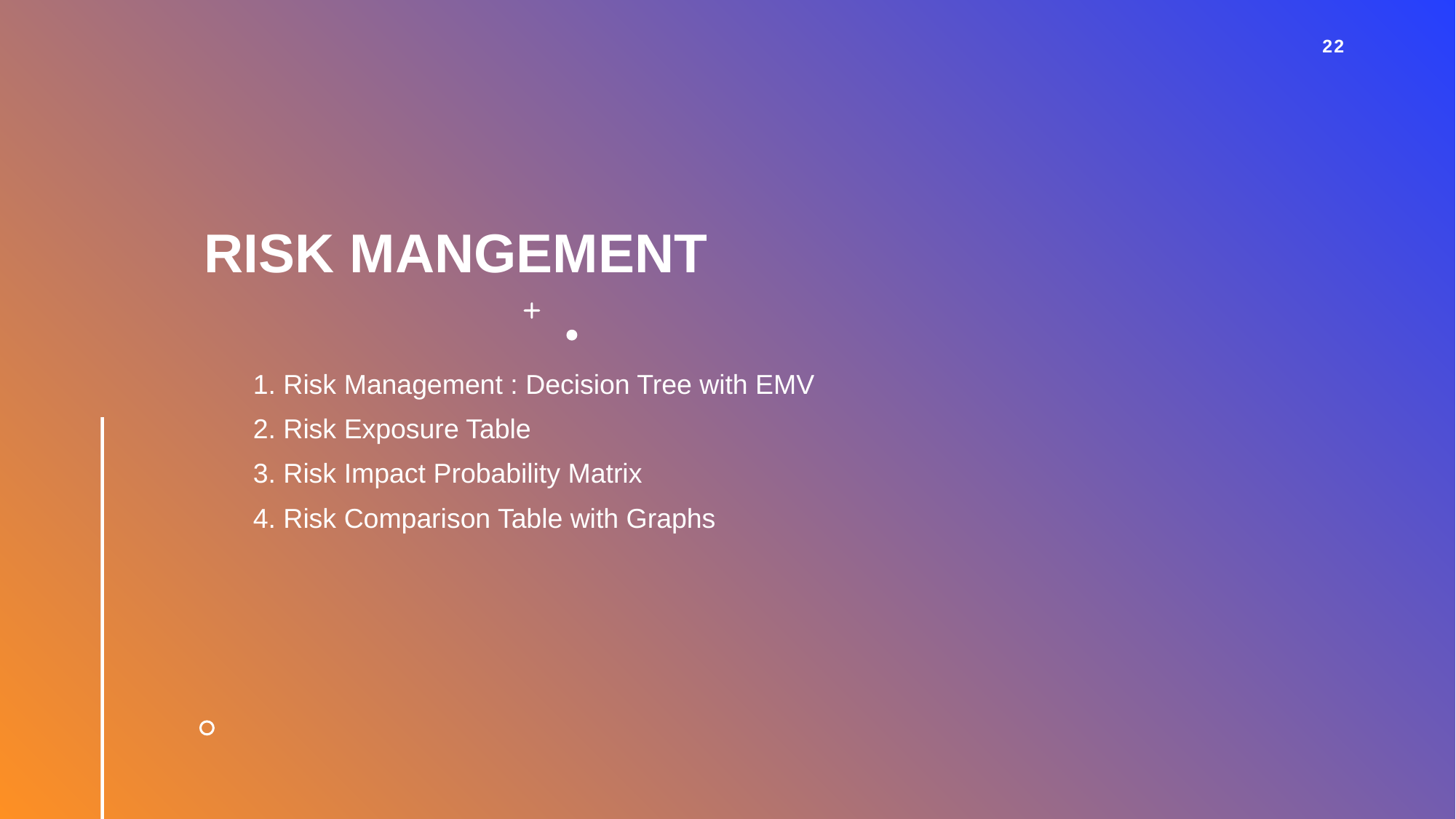

22
# Risk MANGEMENT
1. Risk Management : Decision Tree with EMV
2. Risk Exposure Table
3. Risk Impact Probability Matrix
4. Risk Comparison Table with Graphs